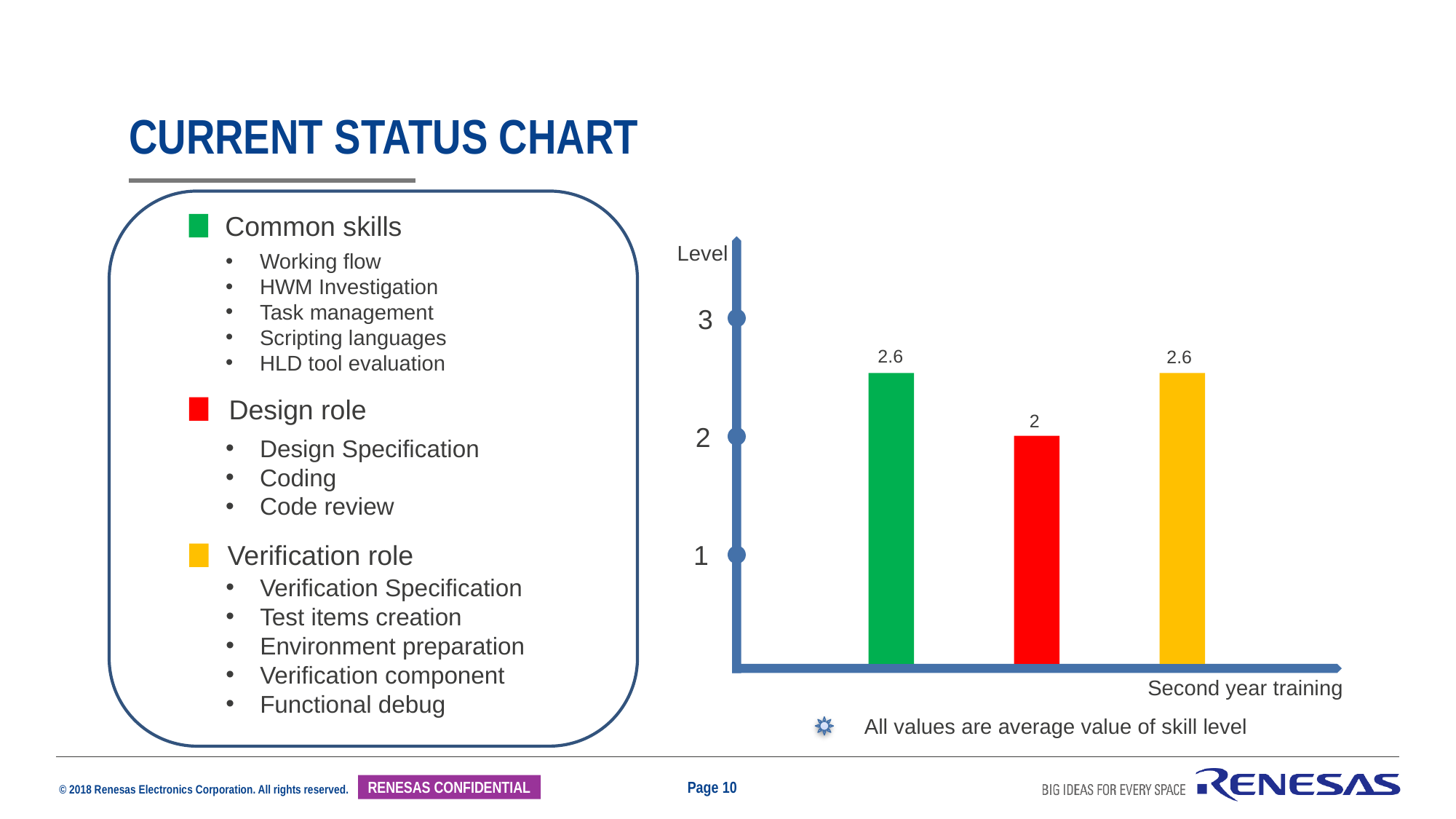

# CURRENT STATUS chart

Common skills

Working flow
HWM Investigation
Task management
Scripting languages
HLD tool evaluation
Design role

Design Specification
Coding
Code review
Verification role

Verification Specification
Test items creation
Environment preparation
Verification component
Functional debug
Level
3

2.6
2.6

2
2

1

Second year training
All values are average value of skill level

Page 10